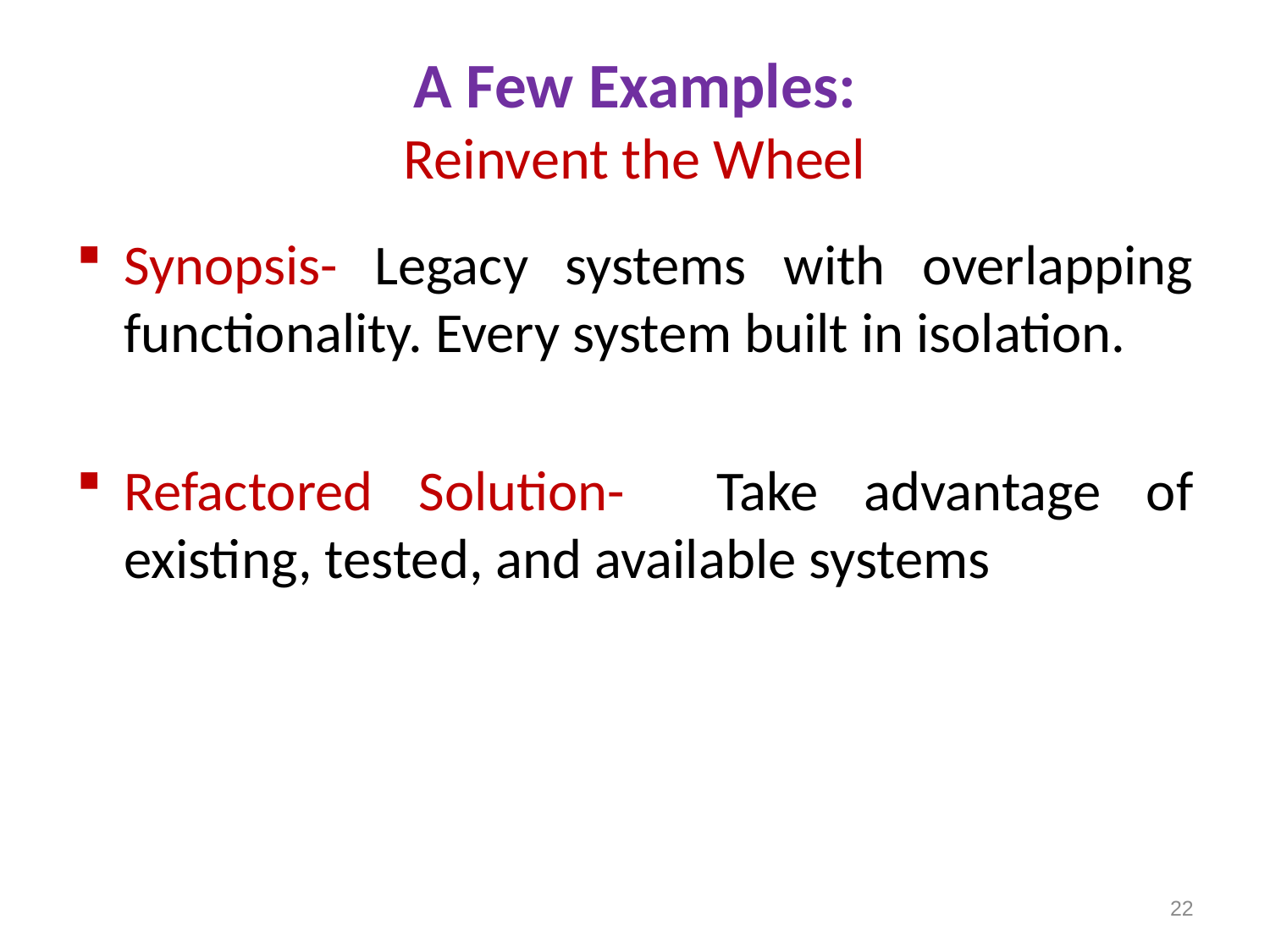

# A Few Examples: Reinvent the Wheel
Synopsis- Legacy systems with overlapping functionality. Every system built in isolation.

Refactored Solution-  Take advantage of existing, tested, and available systems
22